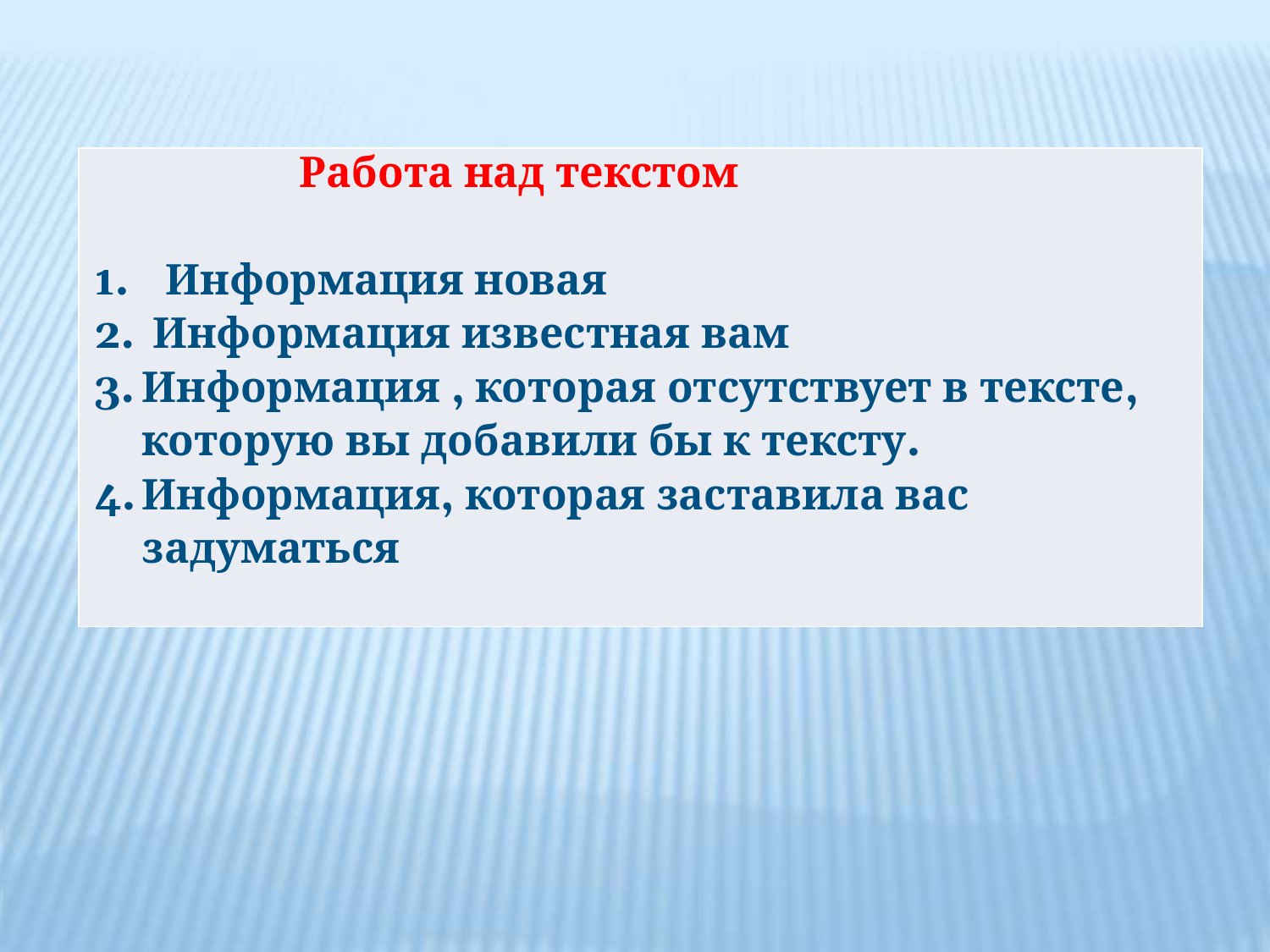

| Работа над текстом Информация новая Информация известная вам Информация , которая отсутствует в тексте, которую вы добавили бы к тексту. Информация, которая заставила вас задуматься |
| --- |